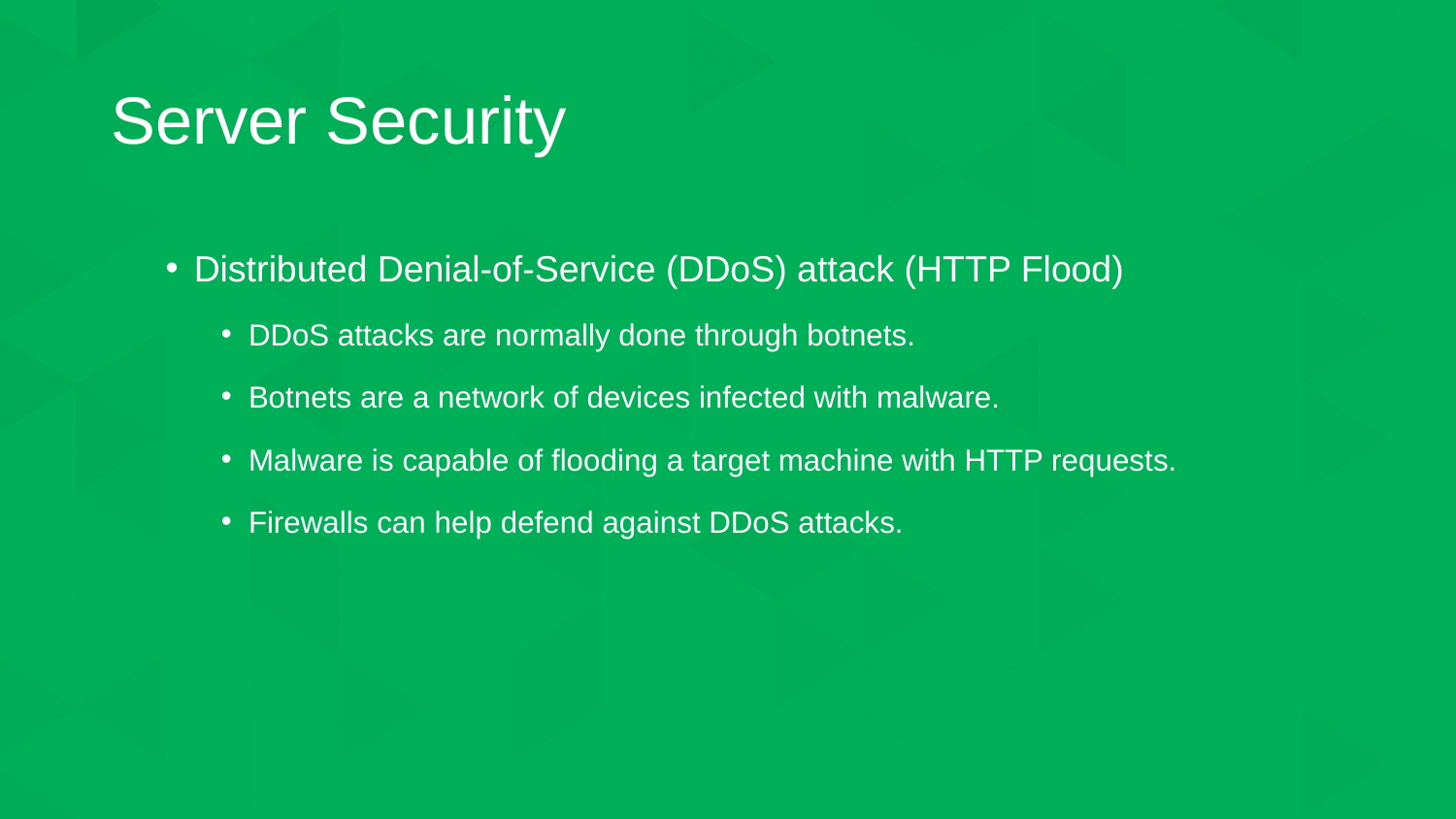

# Server Security
Distributed Denial-of-Service (DDoS) attack (HTTP Flood)
DDoS attacks are normally done through botnets.
Botnets are a network of devices infected with malware.
Malware is capable of flooding a target machine with HTTP requests.
Firewalls can help defend against DDoS attacks.